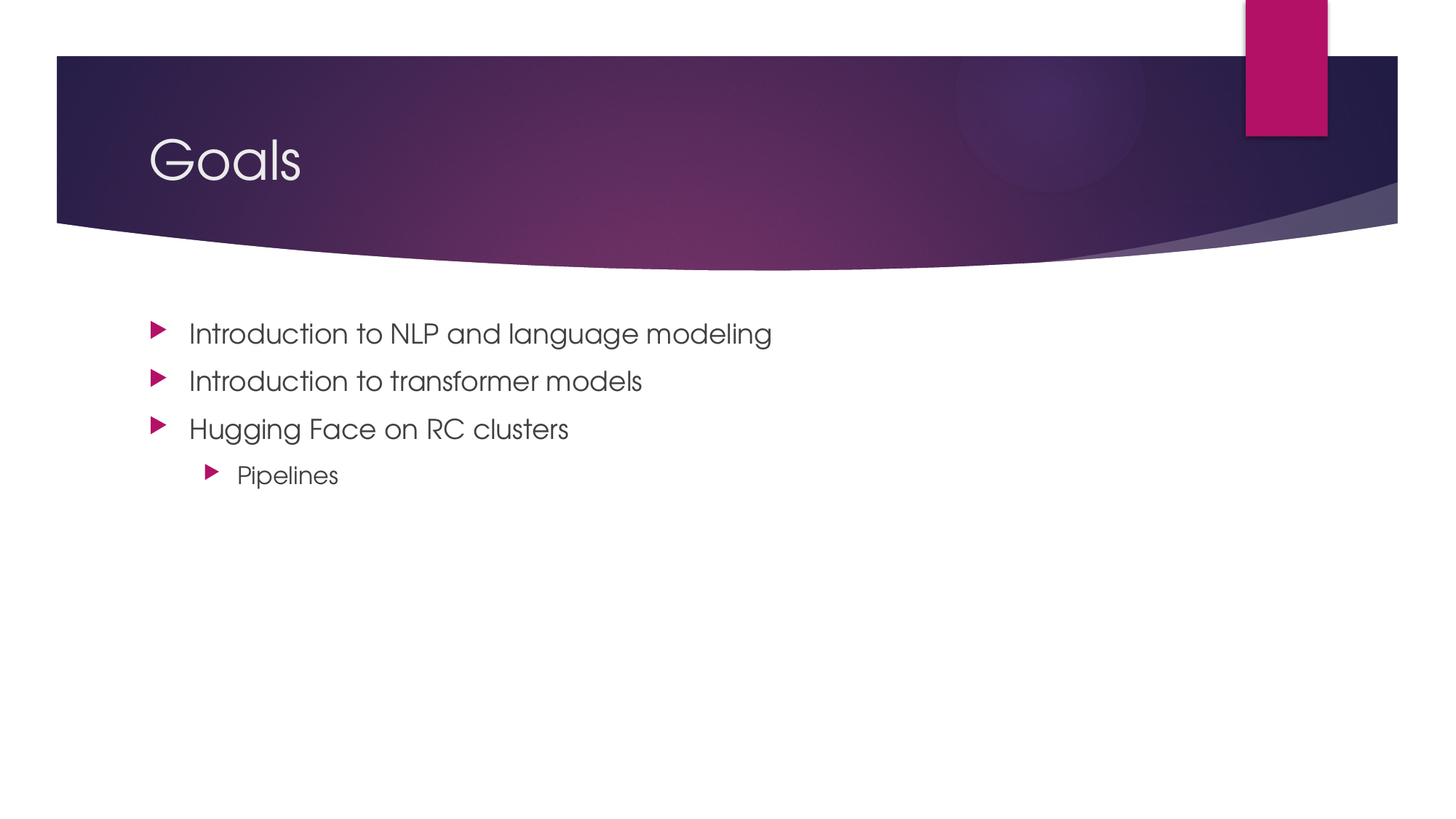

# Goals
Introduction to NLP and language modeling
Introduction to transformer models
Hugging Face on RC clusters
Pipelines